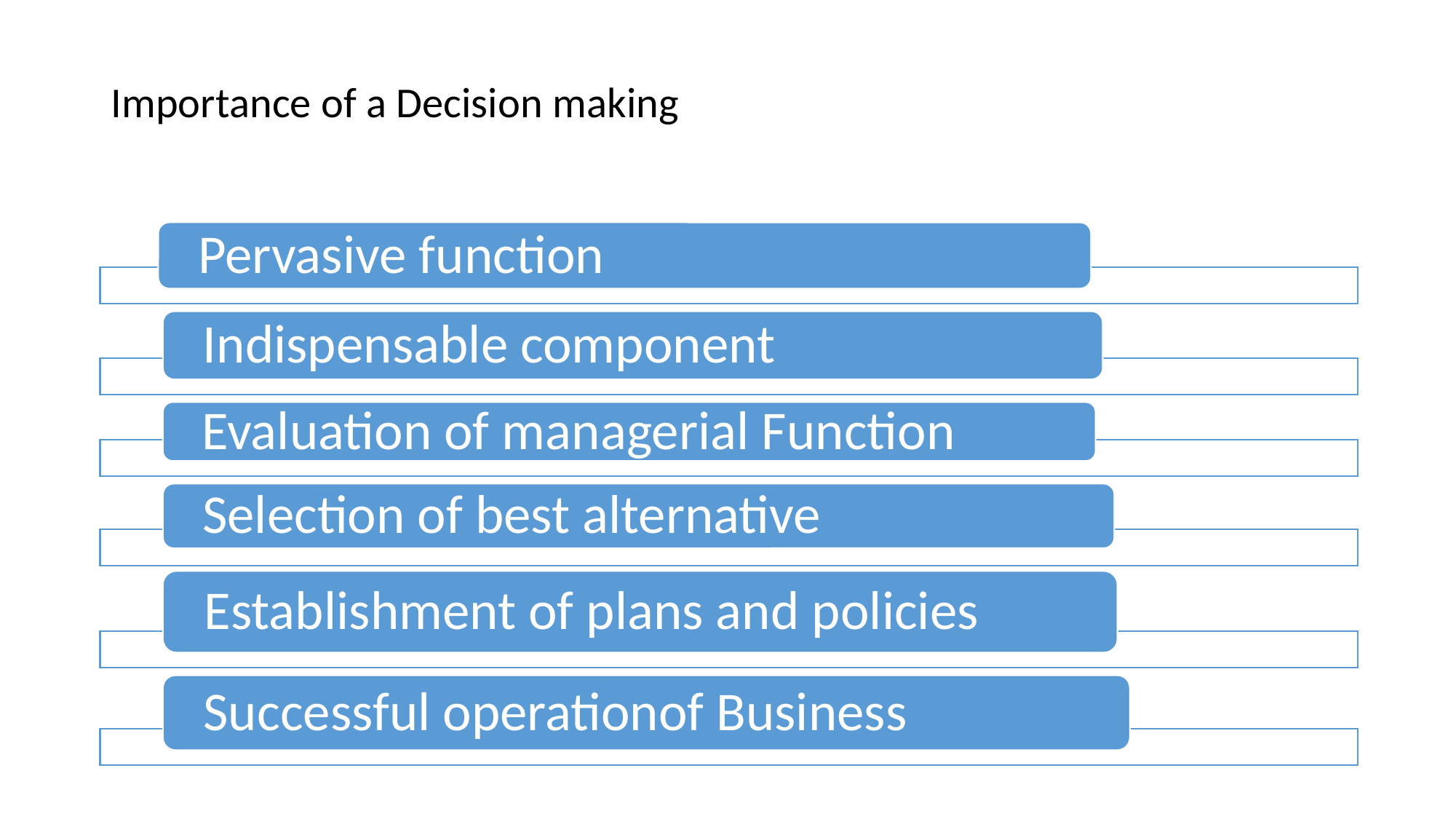

# Importance of a Decision making
Pervasive function
Indispensable component
Evaluation of managerial Function
Selection of best alternative
Establishment of plans and policies
Successful operationof Business